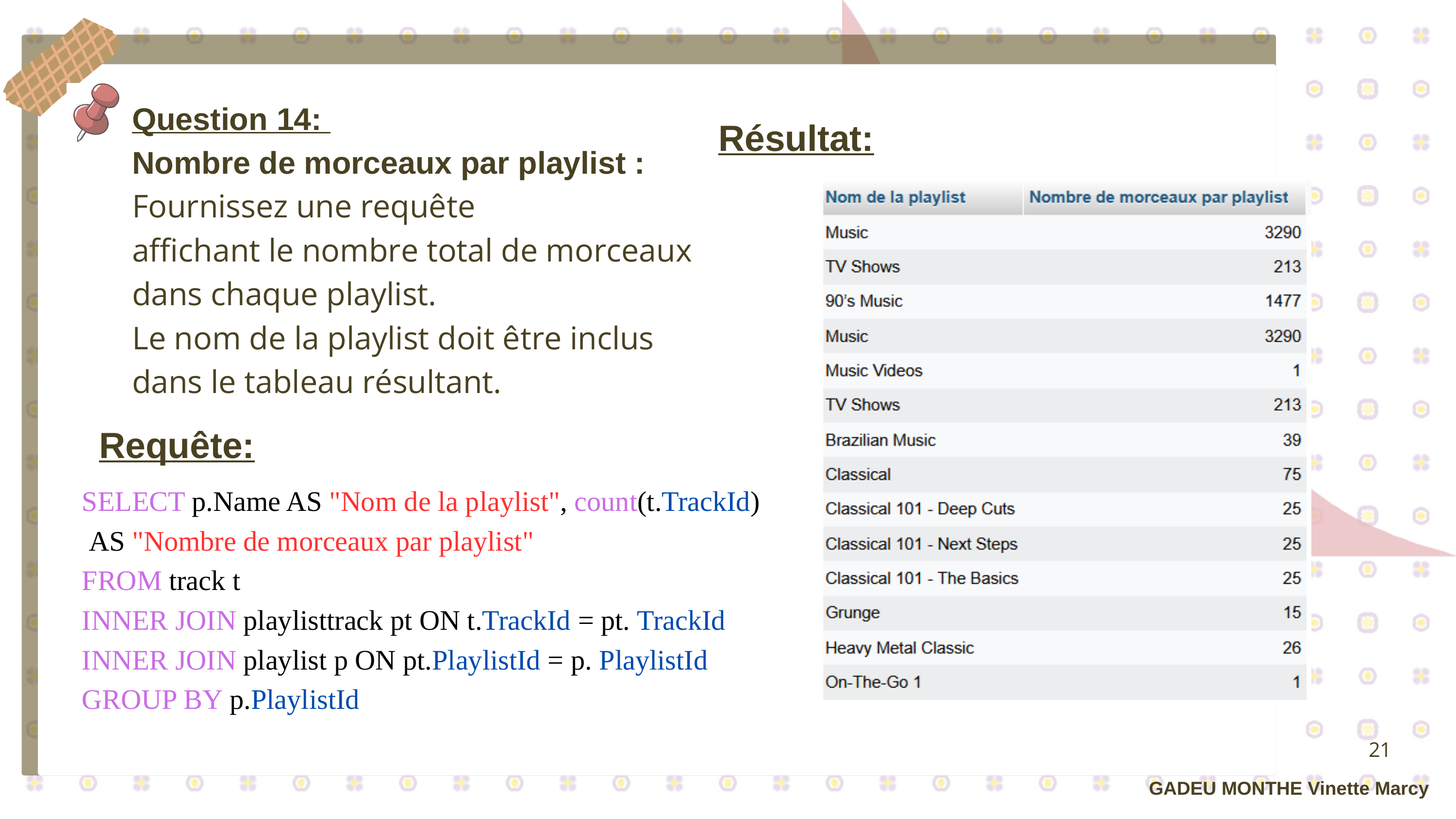

Question 14:
Nombre de morceaux par playlist :
Fournissez une requête
affichant le nombre total de morceaux dans chaque playlist.
Le nom de la playlist doit être inclus dans le tableau résultant.
Résultat:

Requête:
SELECT p.Name AS "Nom de la playlist", count(t.TrackId)
 AS "Nombre de morceaux par playlist"
FROM track t
INNER JOIN playlisttrack pt ON t.TrackId = pt. TrackId
INNER JOIN playlist p ON pt.PlaylistId = p. PlaylistId
GROUP BY p.PlaylistId
21
GADEU MONTHE Vinette Marcy